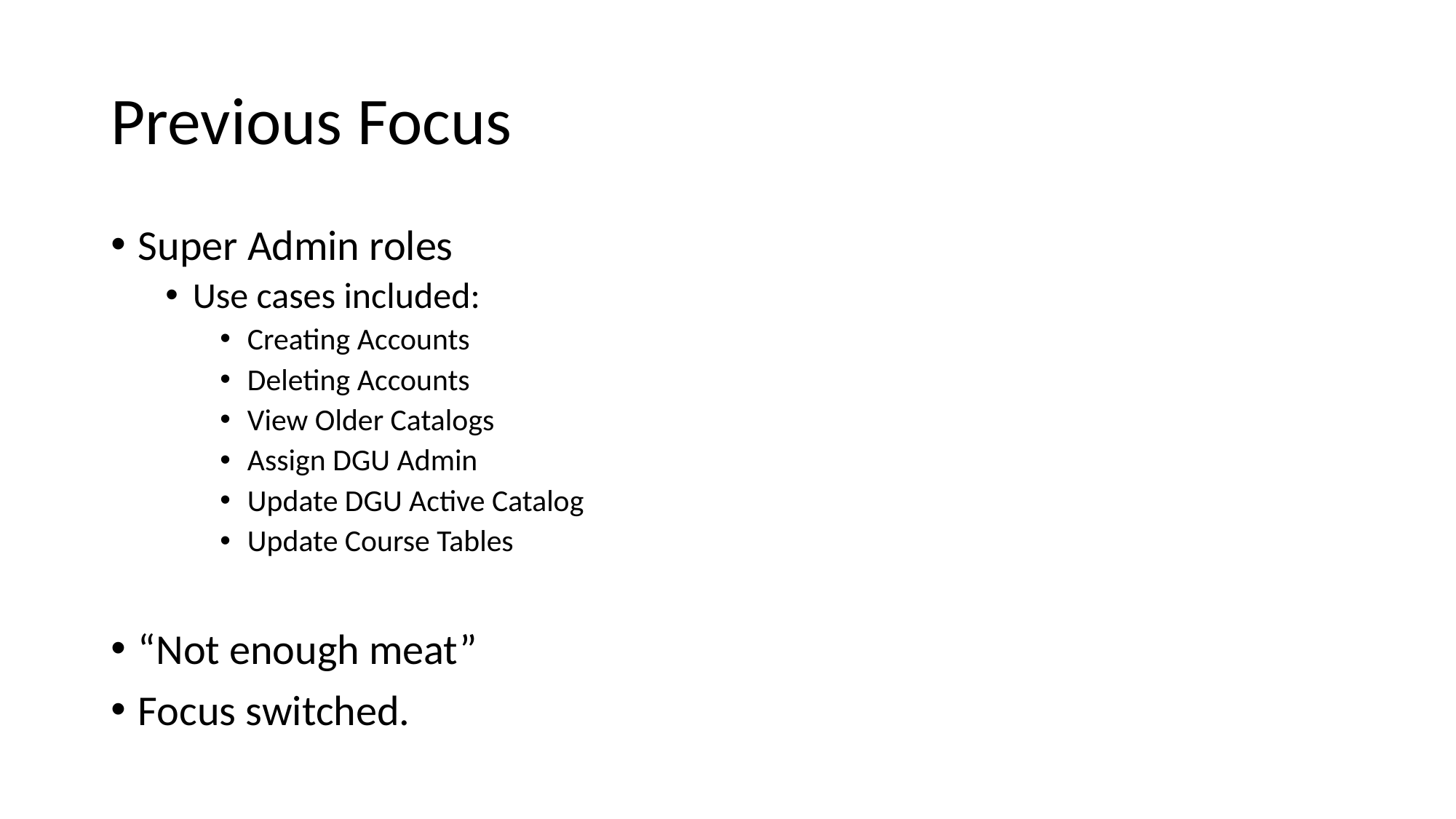

# Previous Focus
Super Admin roles
Use cases included:
Creating Accounts
Deleting Accounts
View Older Catalogs
Assign DGU Admin
Update DGU Active Catalog
Update Course Tables

“Not enough meat”
Focus switched.